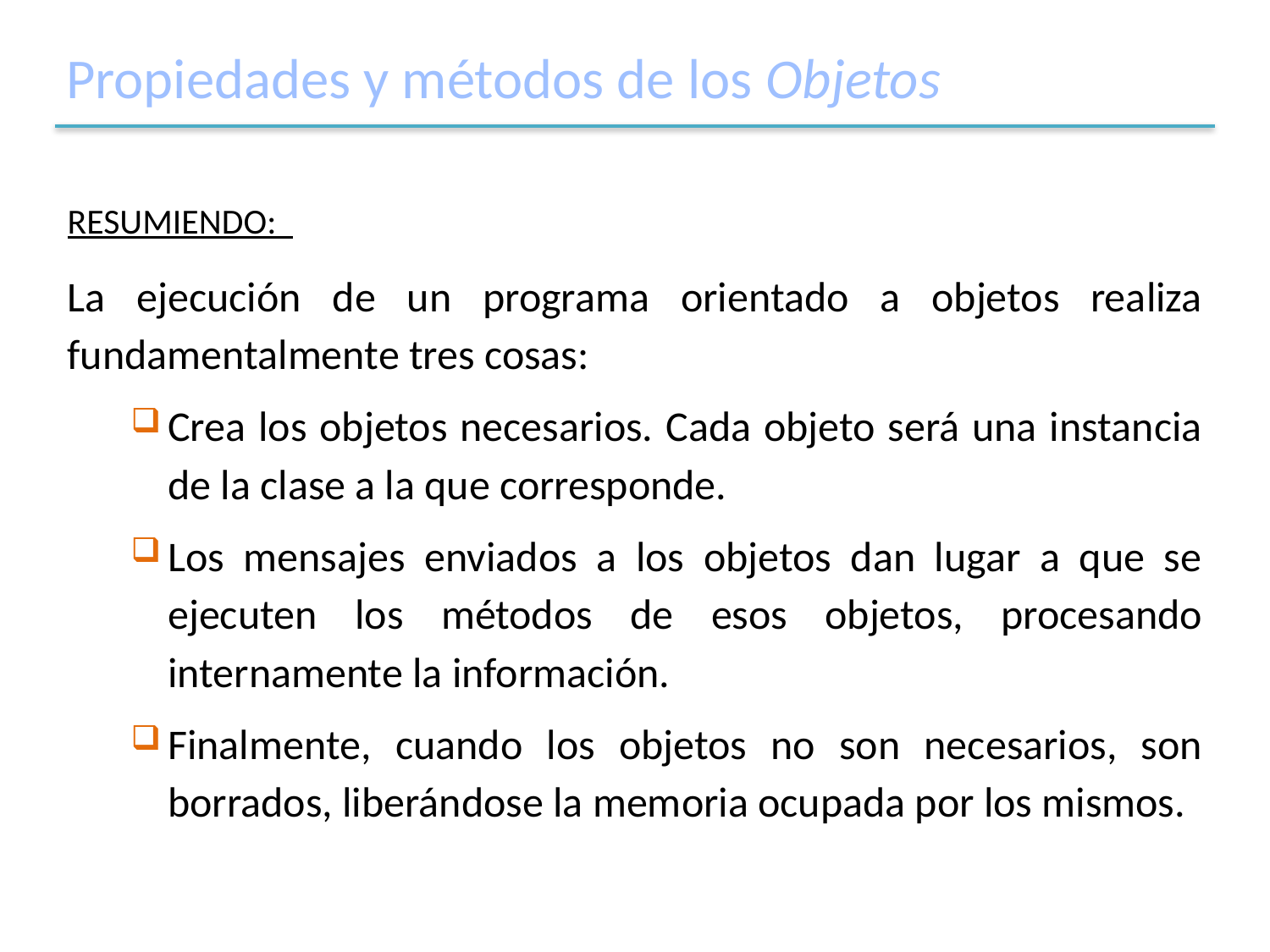

# Propiedades y métodos de los Objetos
RESUMIENDO:
La ejecución de un programa orientado a objetos realiza fundamentalmente tres cosas:
Crea los objetos necesarios. Cada objeto será una instancia de la clase a la que corresponde.
Los mensajes enviados a los objetos dan lugar a que se ejecuten los métodos de esos objetos, procesando internamente la información.
Finalmente, cuando los objetos no son necesarios, son borrados, liberándose la memoria ocupada por los mismos.